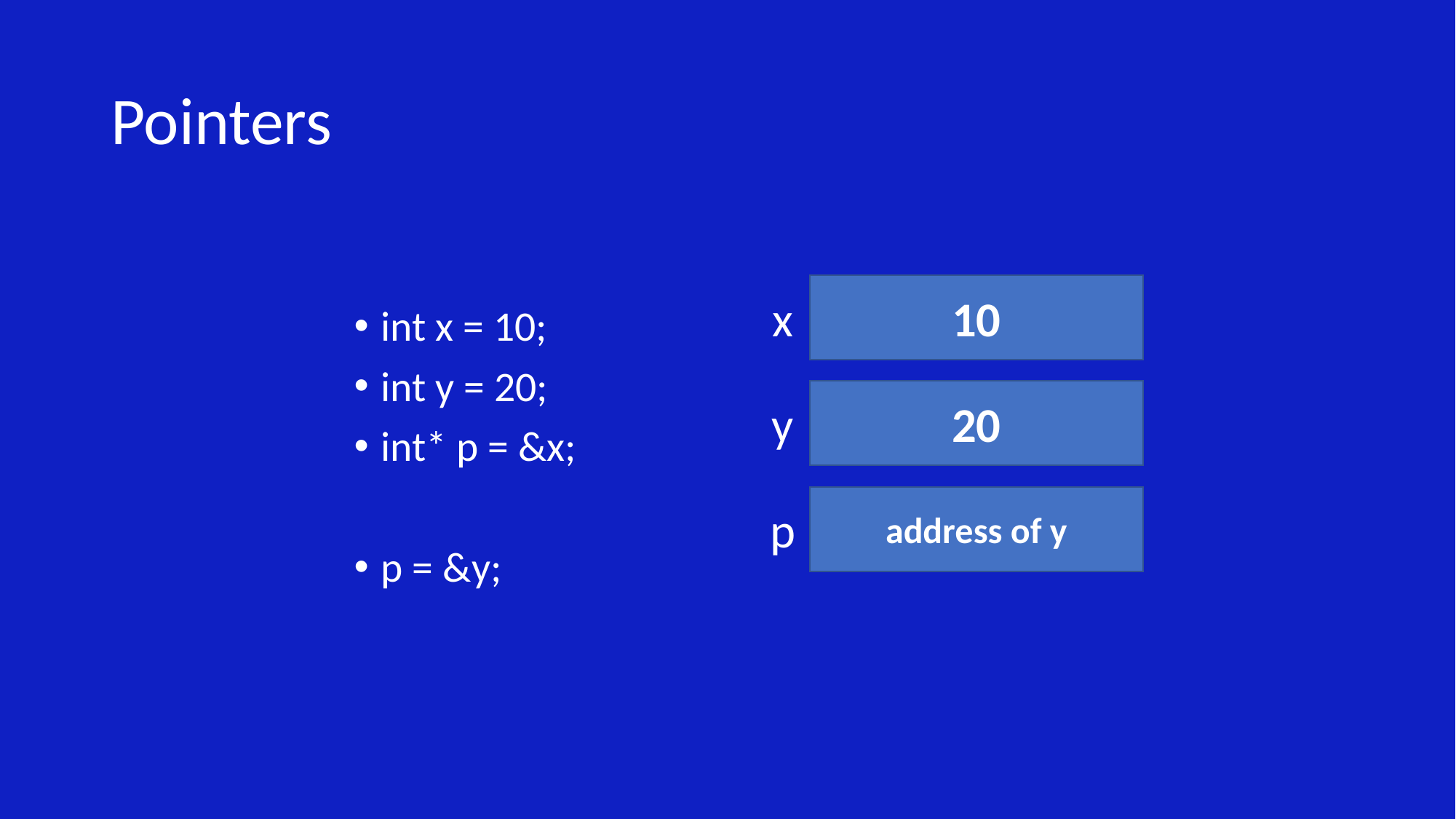

# Pointers

x
10
int x = 10;
int y = 20;
int* p = &x;

p = &y;

y
20

p
address of y